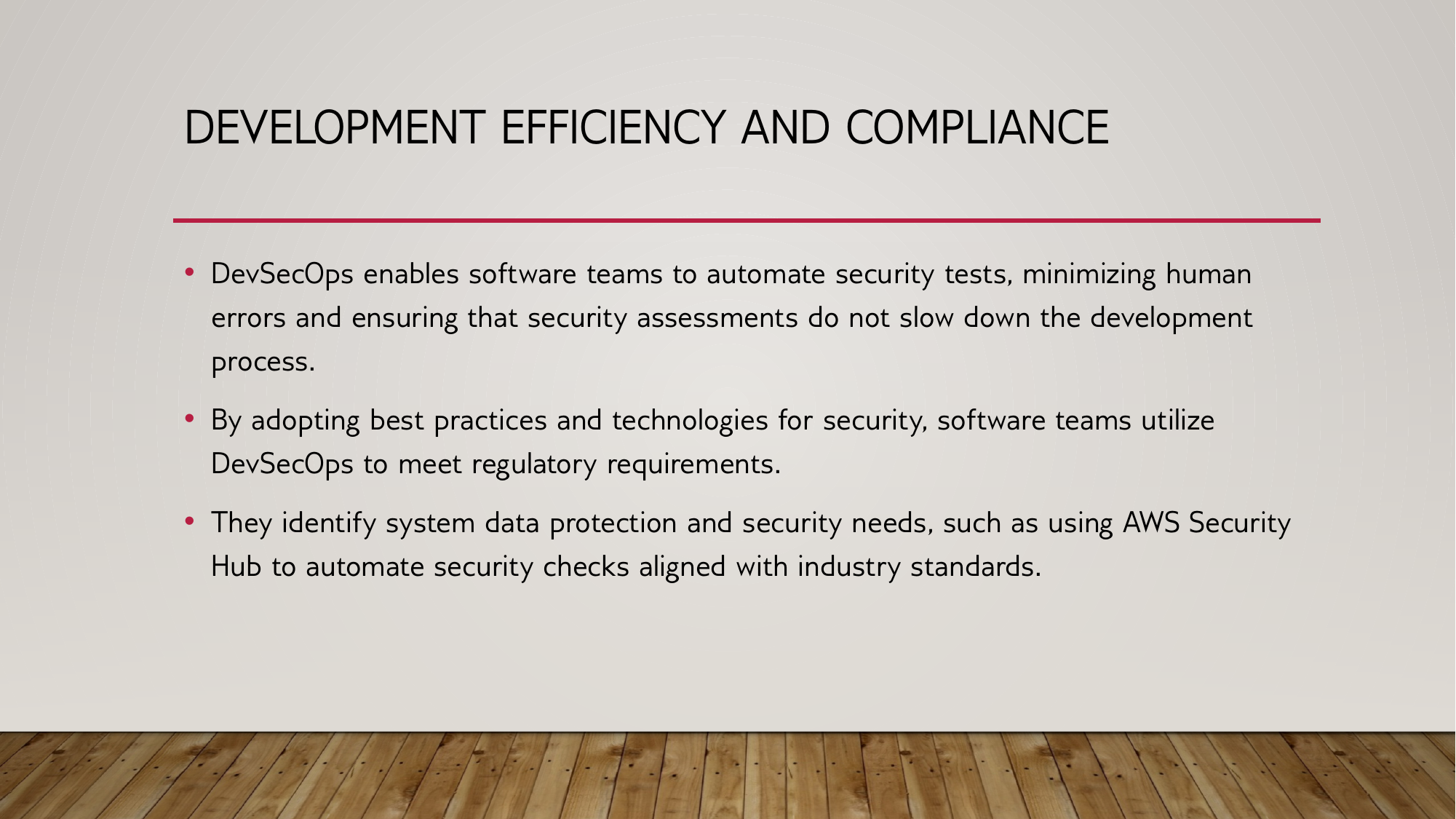

# Development Efficiency and Compliance
DevSecOps enables software teams to automate security tests, minimizing human errors and ensuring that security assessments do not slow down the development process.
By adopting best practices and technologies for security, software teams utilize DevSecOps to meet regulatory requirements.
They identify system data protection and security needs, such as using AWS Security Hub to automate security checks aligned with industry standards.